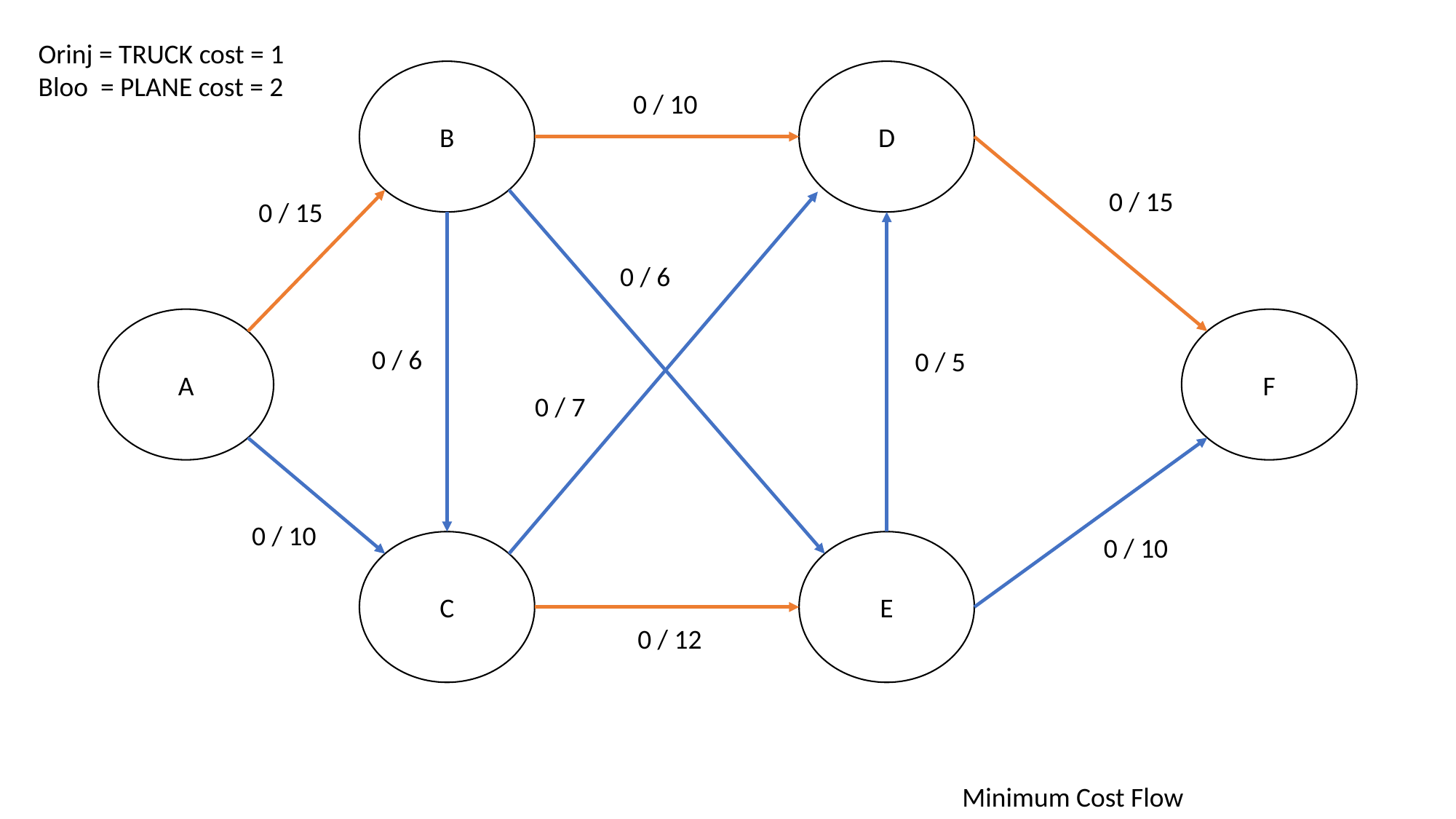

Orinj = TRUCK cost = 1
Bloo  = PLANE cost = 2
D
B
0 / 10
0 / 15
0 / 15
0 / 6
A
F
0 / 6
0 / 5
0 / 7
0 / 10
0 / 10
C
E
0 / 12
Minimum Cost Flow